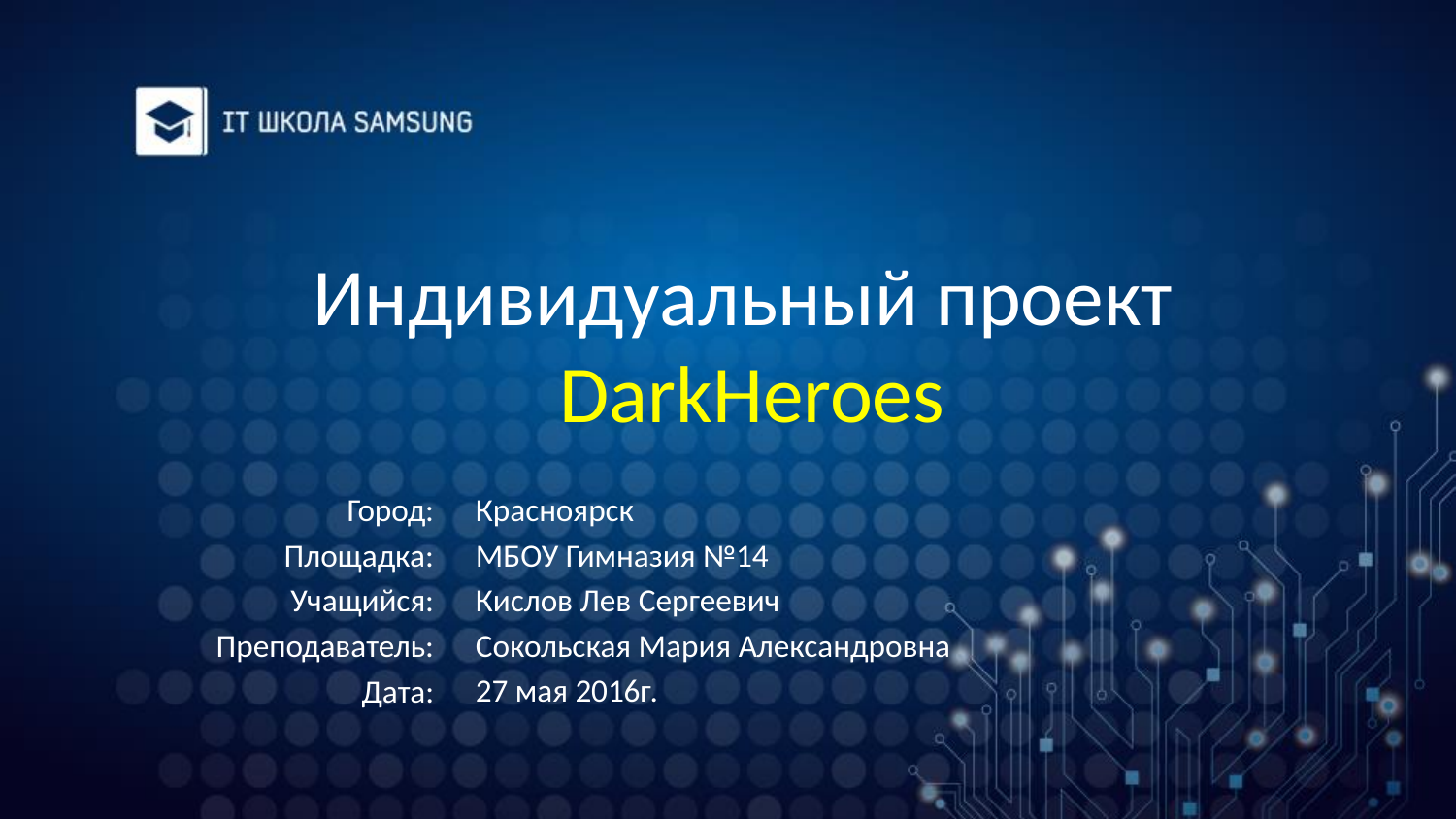

# Индивидуальный проект DarkHeroes
Город:
Площадка:
Учащийся:
Преподаватель:
Дата:
Красноярск
МБОУ Гимназия №14
Кислов Лев Сергеевич
Сокольская Мария Александровна
27 мая 2016г.